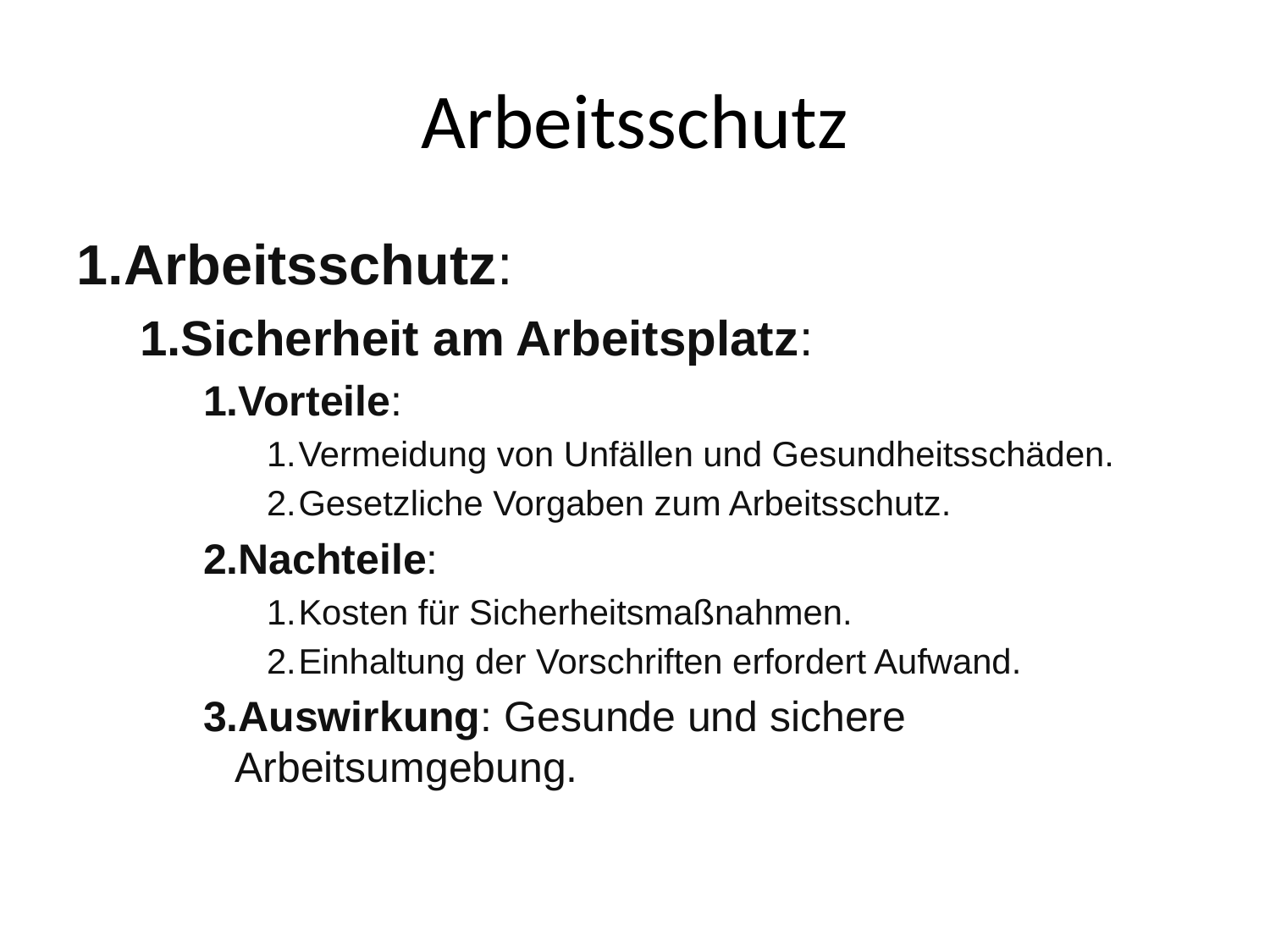

# Arbeitsschutz
Arbeitsschutz:
Sicherheit am Arbeitsplatz:
Vorteile:
Vermeidung von Unfällen und Gesundheitsschäden.
Gesetzliche Vorgaben zum Arbeitsschutz.
Nachteile:
Kosten für Sicherheitsmaßnahmen.
Einhaltung der Vorschriften erfordert Aufwand.
Auswirkung: Gesunde und sichere Arbeitsumgebung.